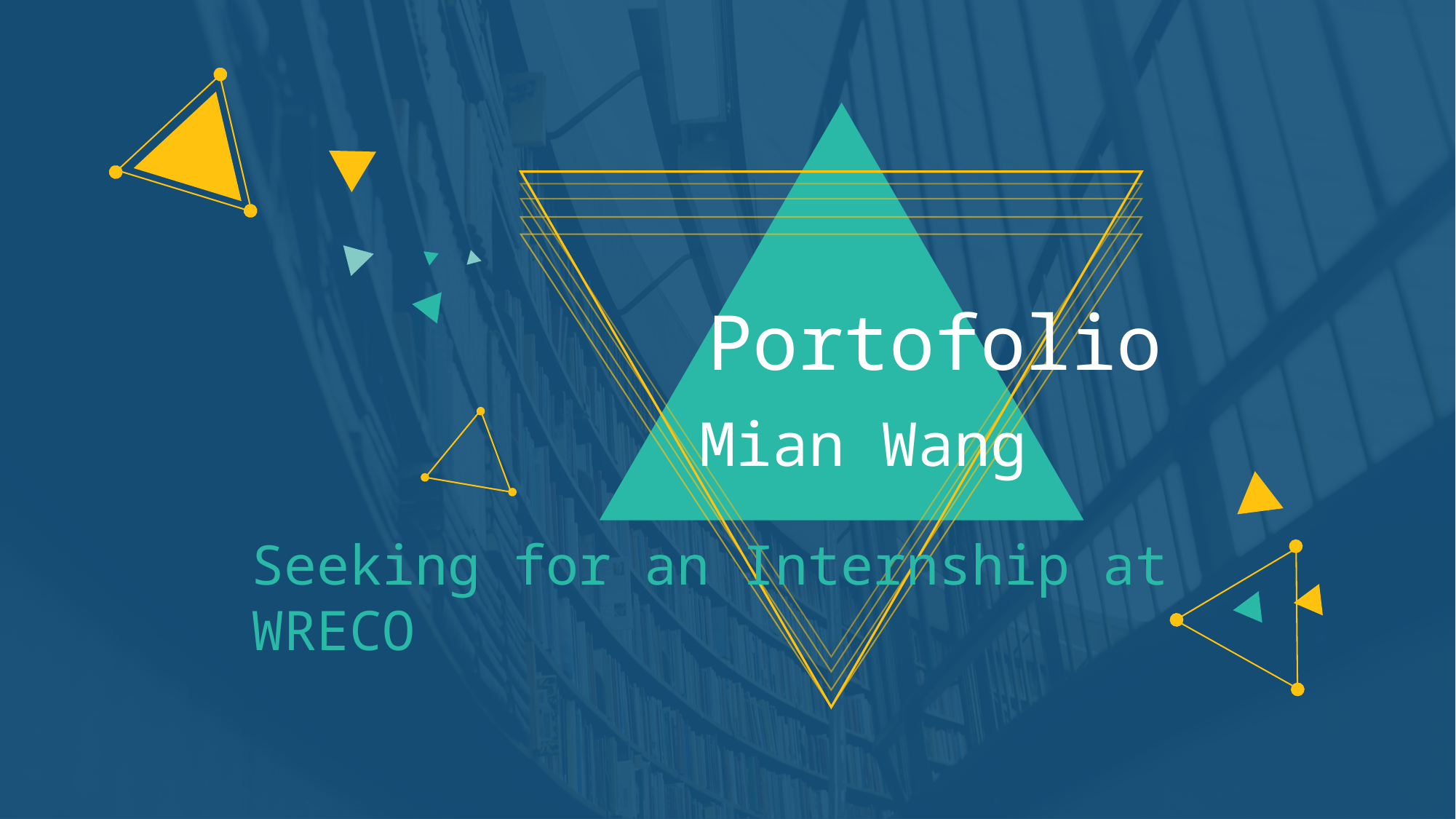

Portofolio
Mian Wang

Seeking for an Internship at WRECO